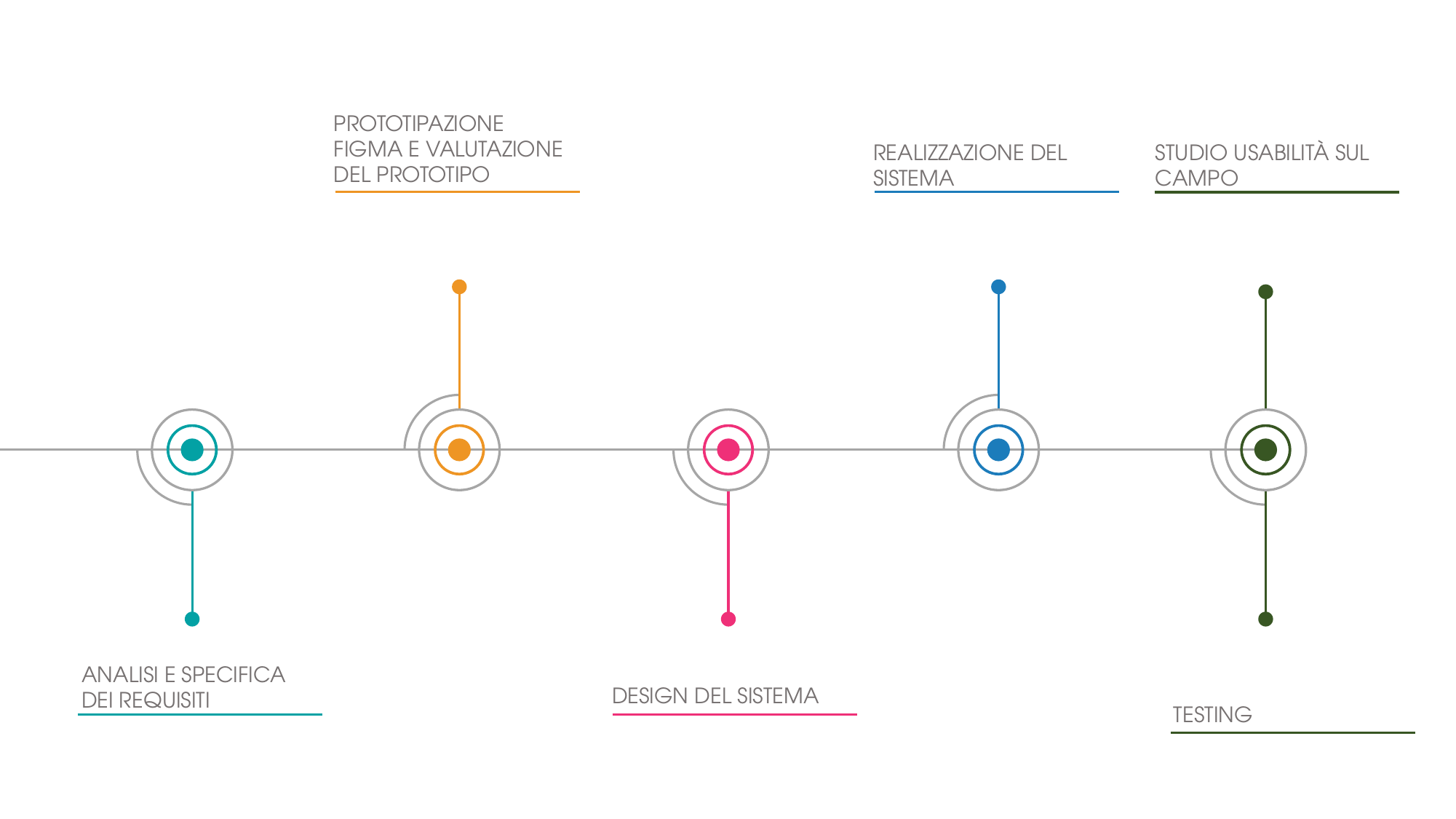

PROTOTIPAZIONE
FIGMA E VALUTAZIONE
DEL PROTOTIPO
STUDIO USABILITÀ SUL
CAMPO
REALIZZAZIONE DEL
SISTEMA

ANALISI E SPECIFICA
DEI REQUISITI
DESIGN DEL SISTEMA
TESTING